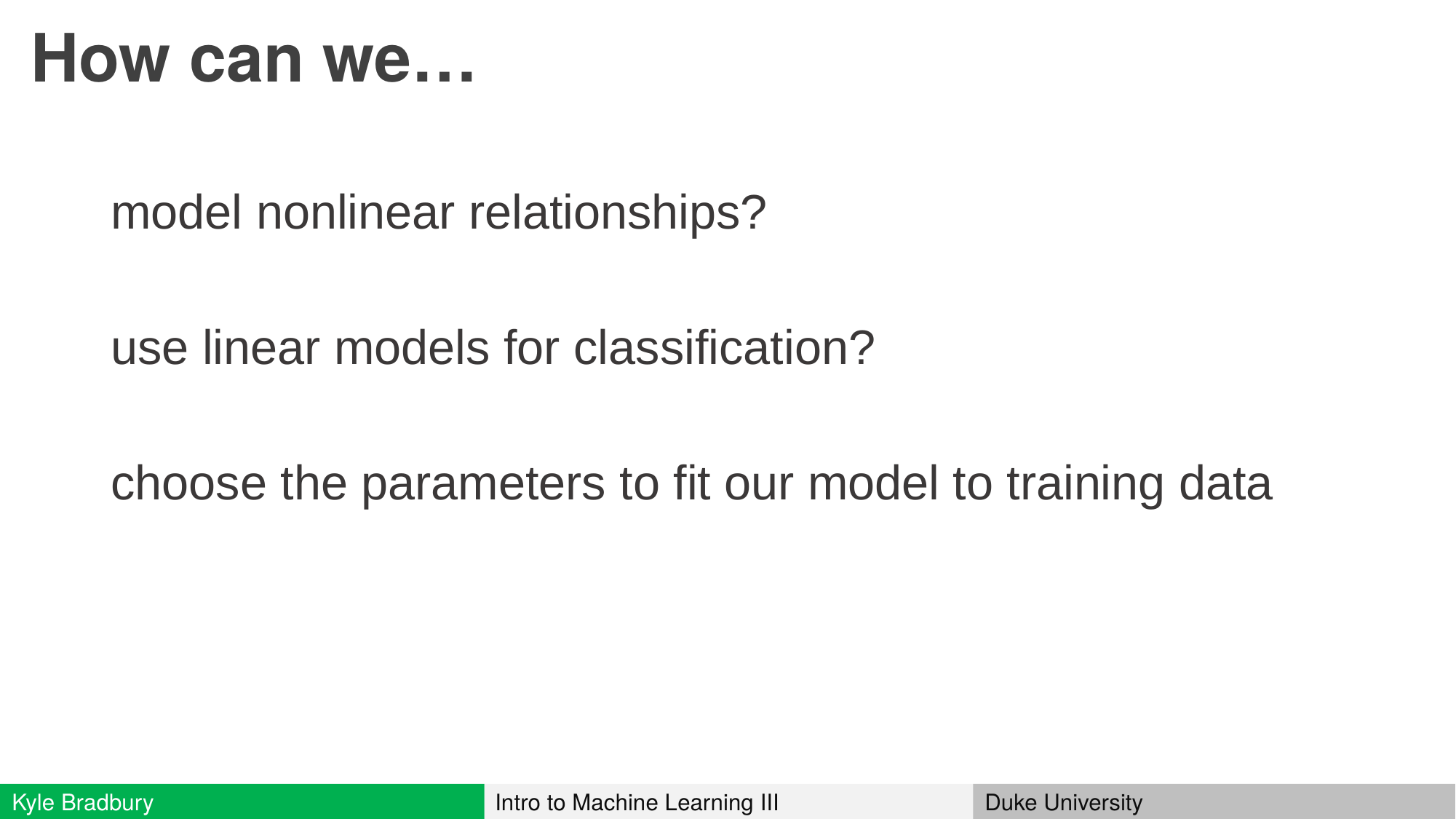

# How can we…
model nonlinear relationships?

use linear models for classification?

choose the parameters to fit our model to training data